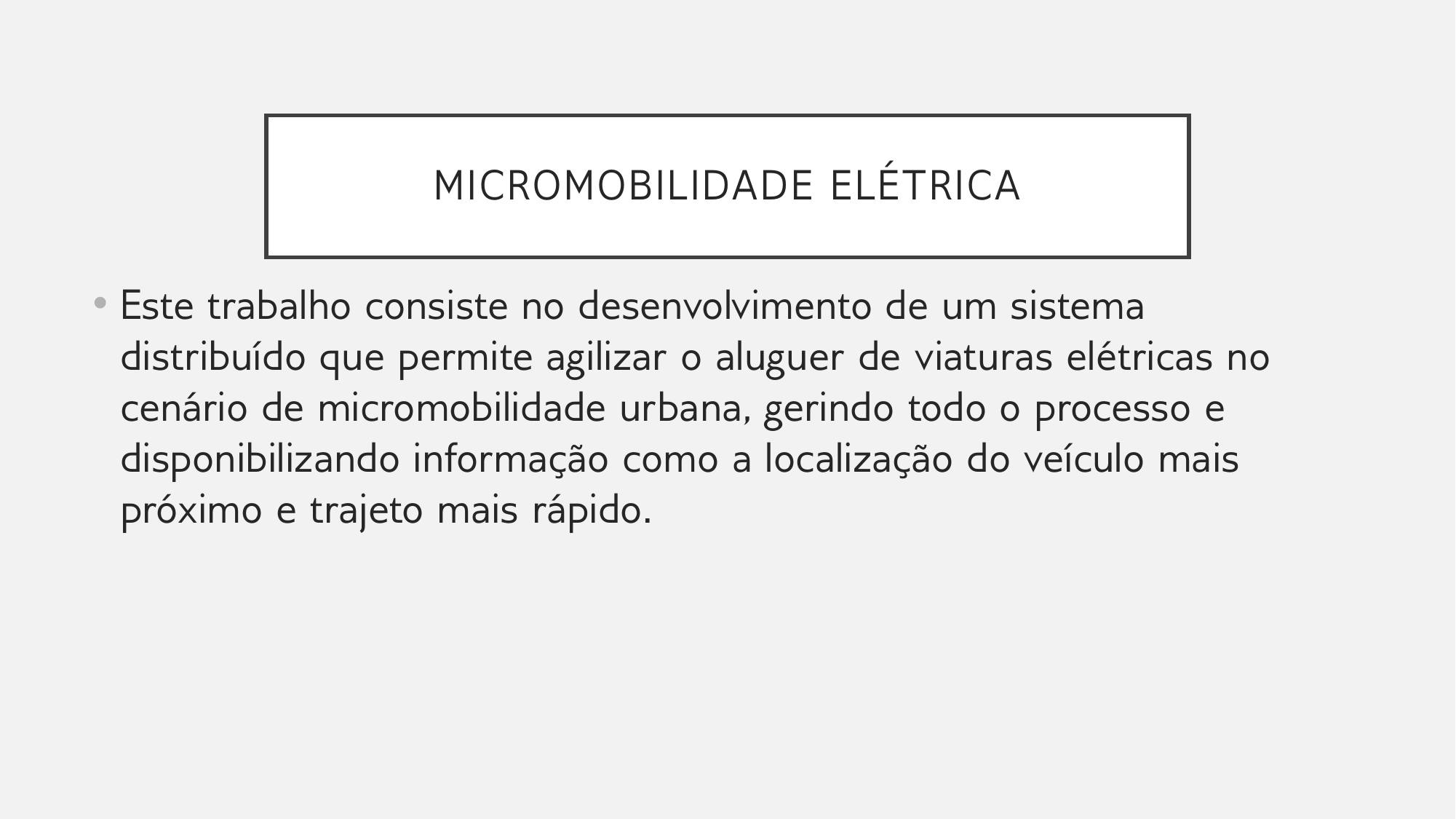

# Micromobilidade elétrica
Este trabalho consiste no desenvolvimento de um sistema distribuído que permite agilizar o aluguer de viaturas elétricas no cenário de micromobilidade urbana, gerindo todo o processo e disponibilizando informação como a localização do veículo mais próximo e trajeto mais rápido.